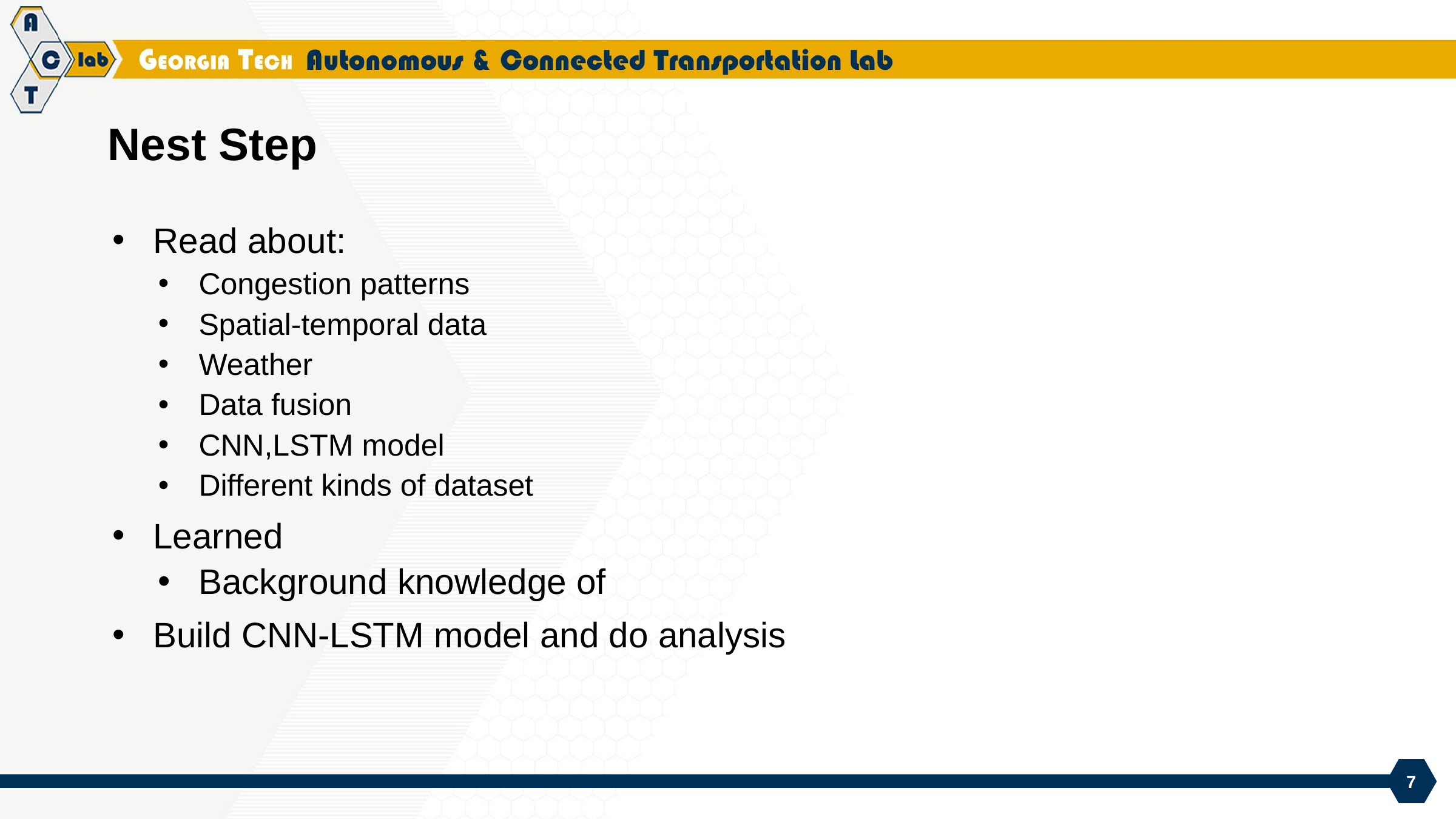

# Nest Step
Read about:
Congestion patterns
Spatial-temporal data
Weather
Data fusion
CNN,LSTM model
Different kinds of dataset
Learned
Background knowledge of
Build CNN-LSTM model and do analysis
7